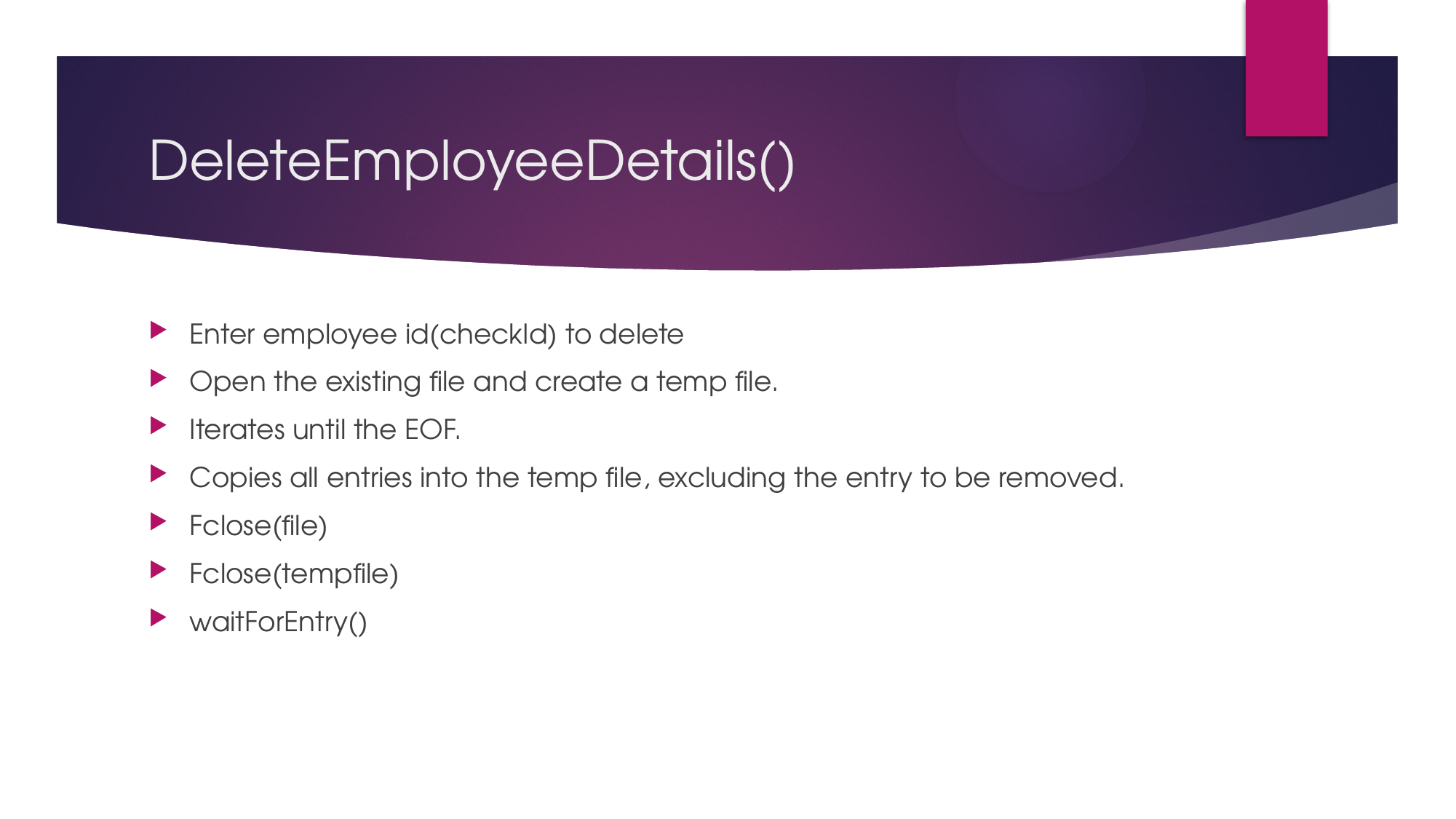

# DeleteEmployeeDetails()
Enter employee id(checkId) to delete
Open the existing file and create a temp file.
Iterates until the EOF.
Copies all entries into the temp file, excluding the entry to be removed.
Fclose(file)
Fclose(tempfile)
waitForEntry()